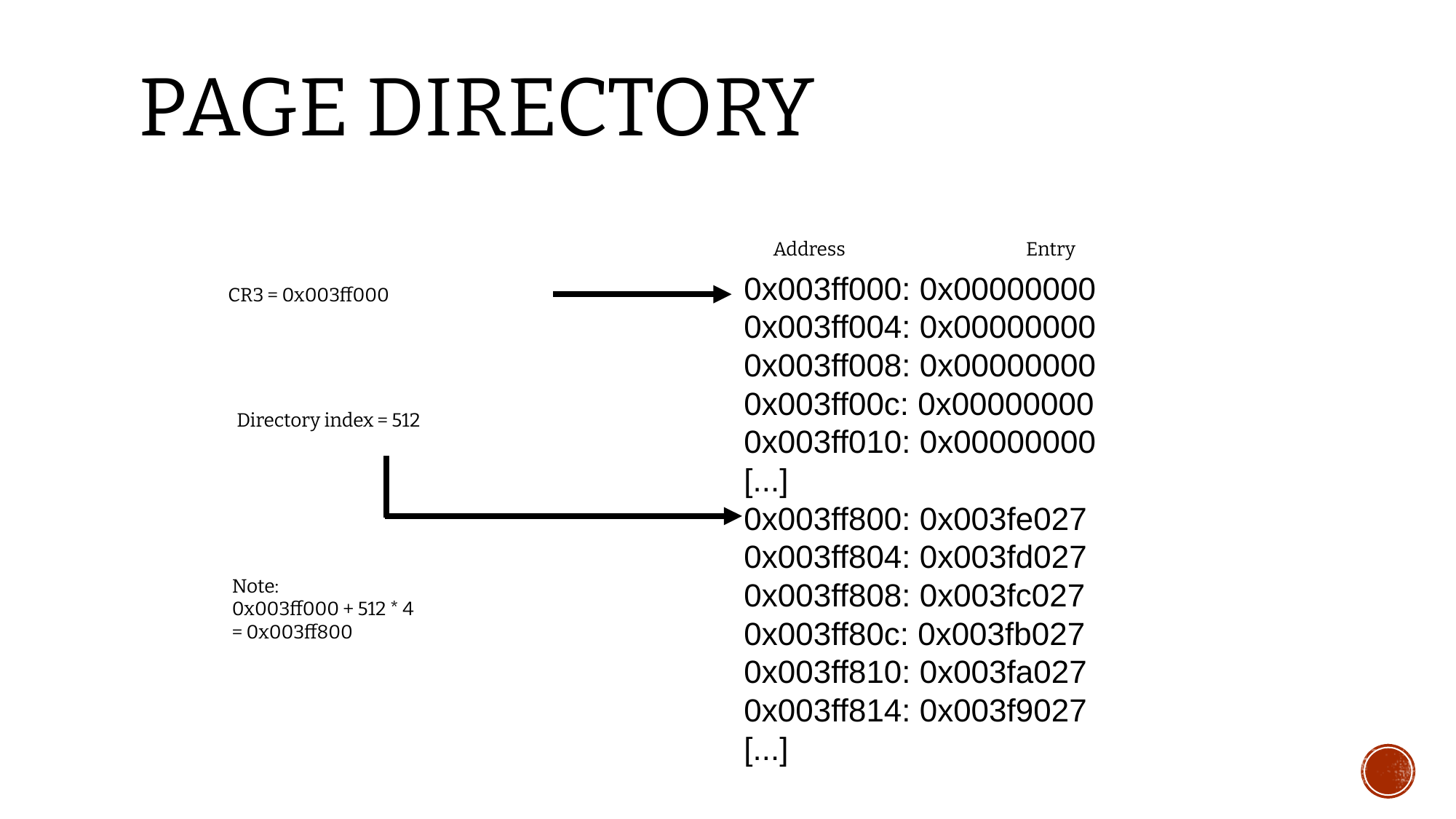

# Page Directory
Address
Entry
0x003ff000: 0x00000000
0x003ff004: 0x00000000
0x003ff008: 0x00000000
0x003ff00c: 0x00000000
0x003ff010: 0x00000000
[...]
0x003ff800: 0x003fe027
0x003ff804: 0x003fd027
0x003ff808: 0x003fc027
0x003ff80c: 0x003fb027
0x003ff810: 0x003fa027
0x003ff814: 0x003f9027
[...]
CR3 = 0x003ff000

Directory index = 512

Note:
0x003ff000 + 512 * 4
= 0x003ff800